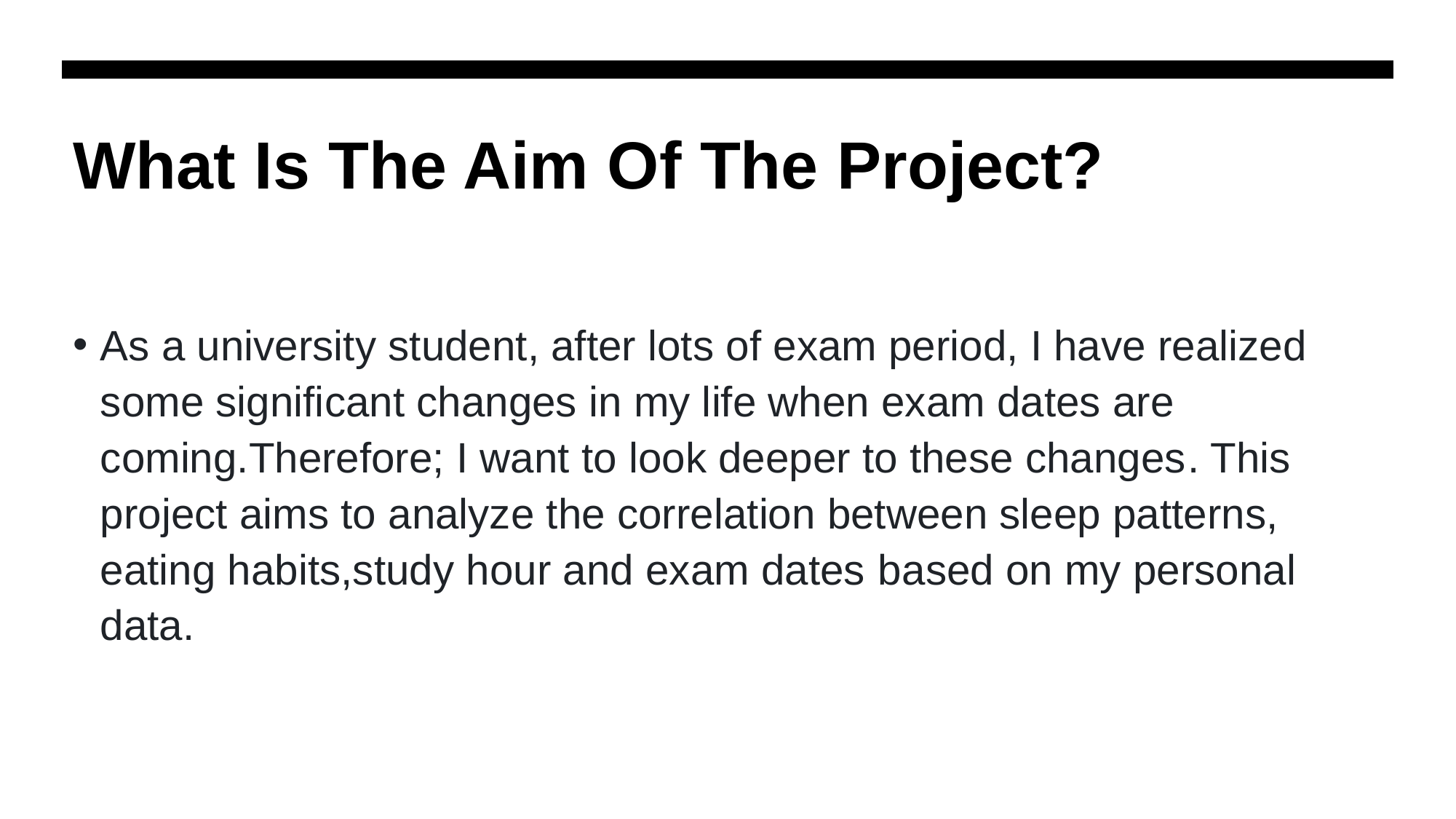

# What Is The Aim Of The Project?
As a university student, after lots of exam period, I have realized some significant changes in my life when exam dates are coming.Therefore; I want to look deeper to these changes. This project aims to analyze the correlation between sleep patterns, eating habits,study hour and exam dates based on my personal data.